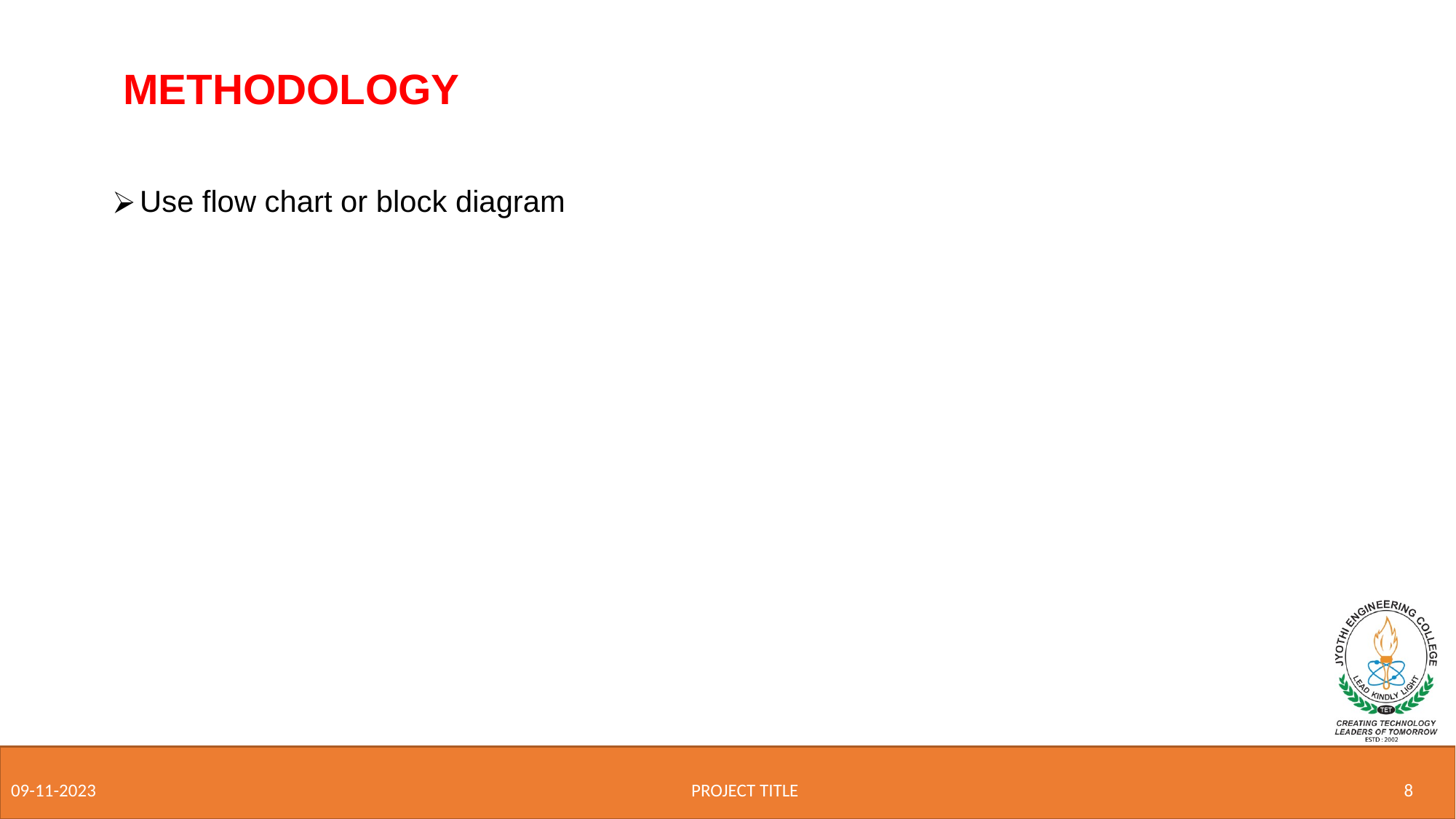

METHODOLOGY
Use flow chart or block diagram

PROJECT TITLE
8
09-11-2023